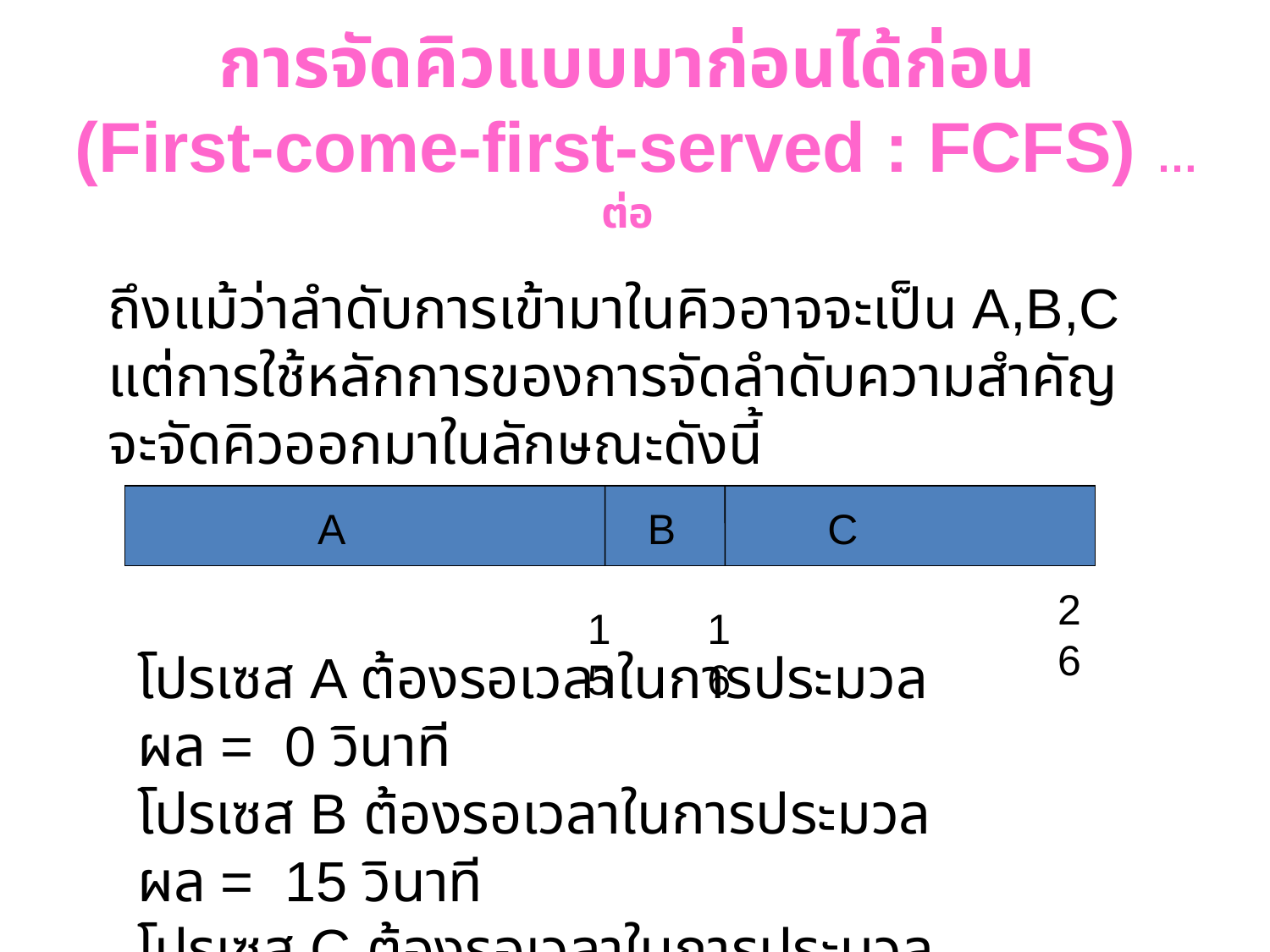

การจัดคิวแบบมาก่อนได้ก่อน
 (First-come-first-served : FCFS) … ต่อ
ถึงแม้ว่าลำดับการเข้ามาในคิวอาจจะเป็น A,B,C แต่การใช้หลักการของการจัดลำดับความสำคัญ  จะจัดคิวออกมาในลักษณะดังนี้

A
B
C
26
15
16
โปรเซส A ต้องรอเวลาในการประมวลผล =  0 วินาที
โปรเซส B ต้องรอเวลาในการประมวลผล =  15 วินาที
โปรเซส C ต้องรอเวลาในการประมวลผล =  16 วินาที
เวลาเฉลี่ยในการรอ = (0+15+16)/3 =10.33  วินาที